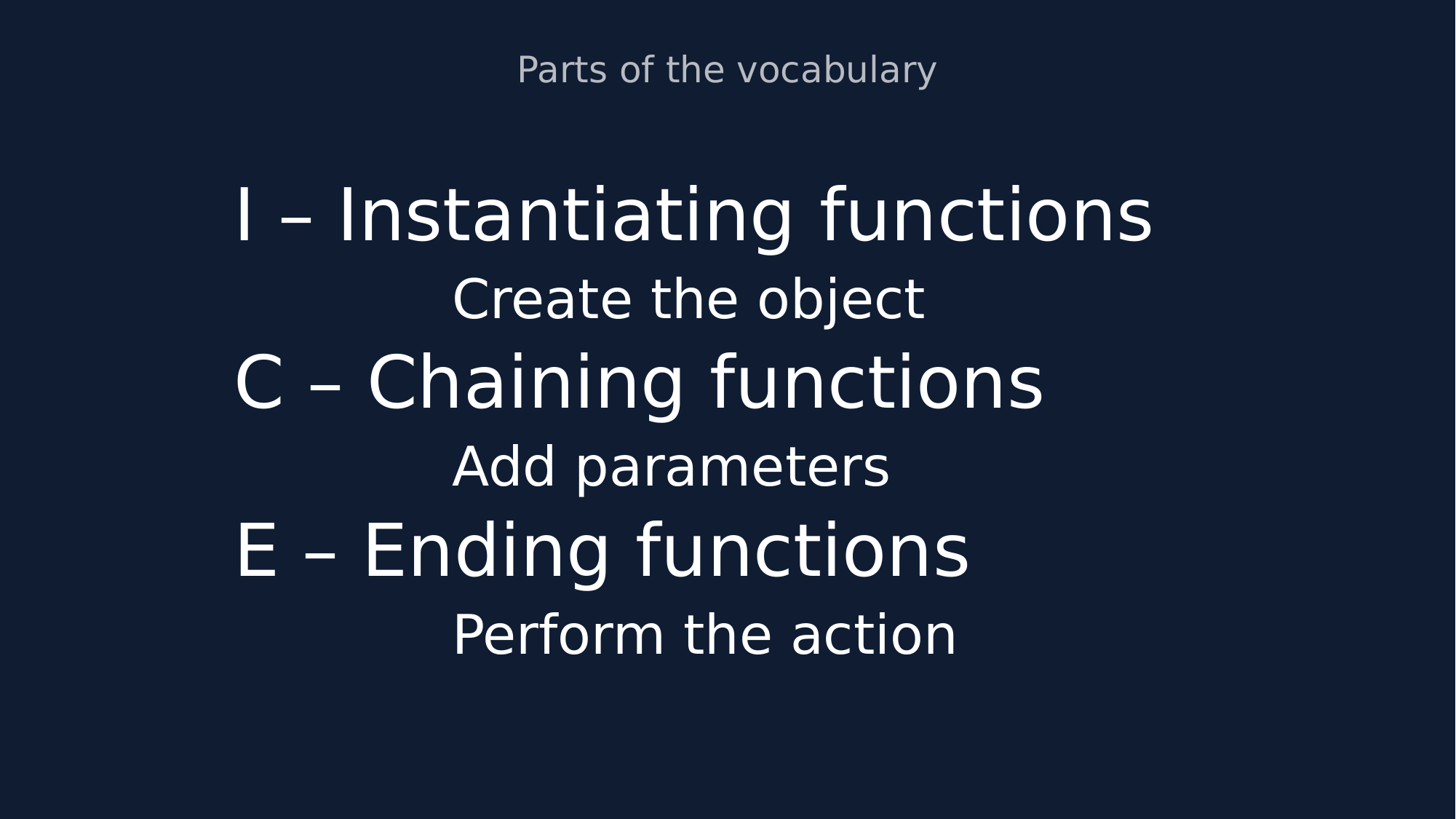

# Parts of the vocabulary
I – Instantiating functions
		Create the object
C – Chaining functions
		Add parameters
E – Ending functions
		Perform the action